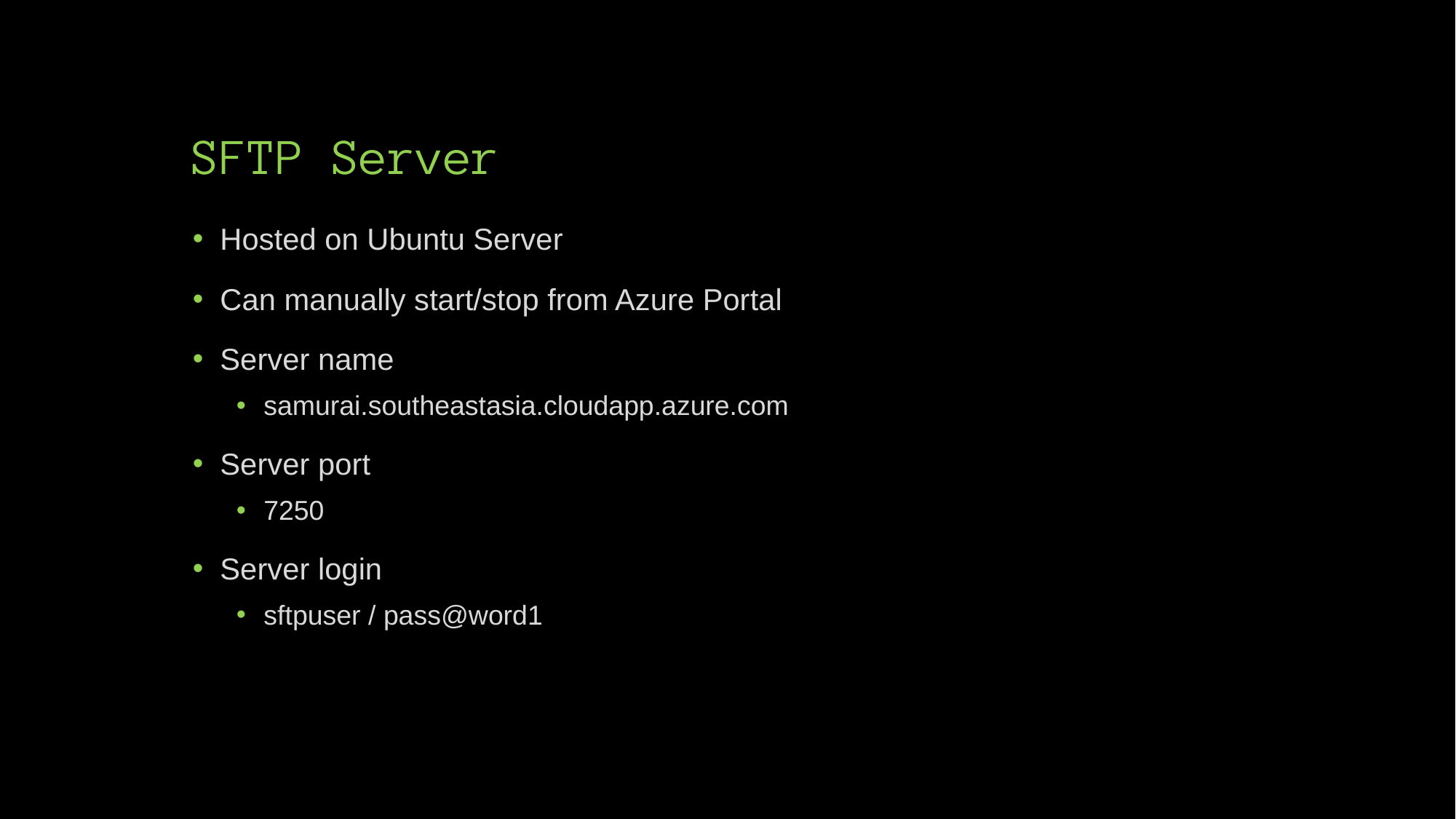

# SFTP Server
Hosted on Ubuntu Server
Can manually start/stop from Azure Portal
Server name
samurai.southeastasia.cloudapp.azure.com
Server port
7250
Server login
sftpuser / pass@word1